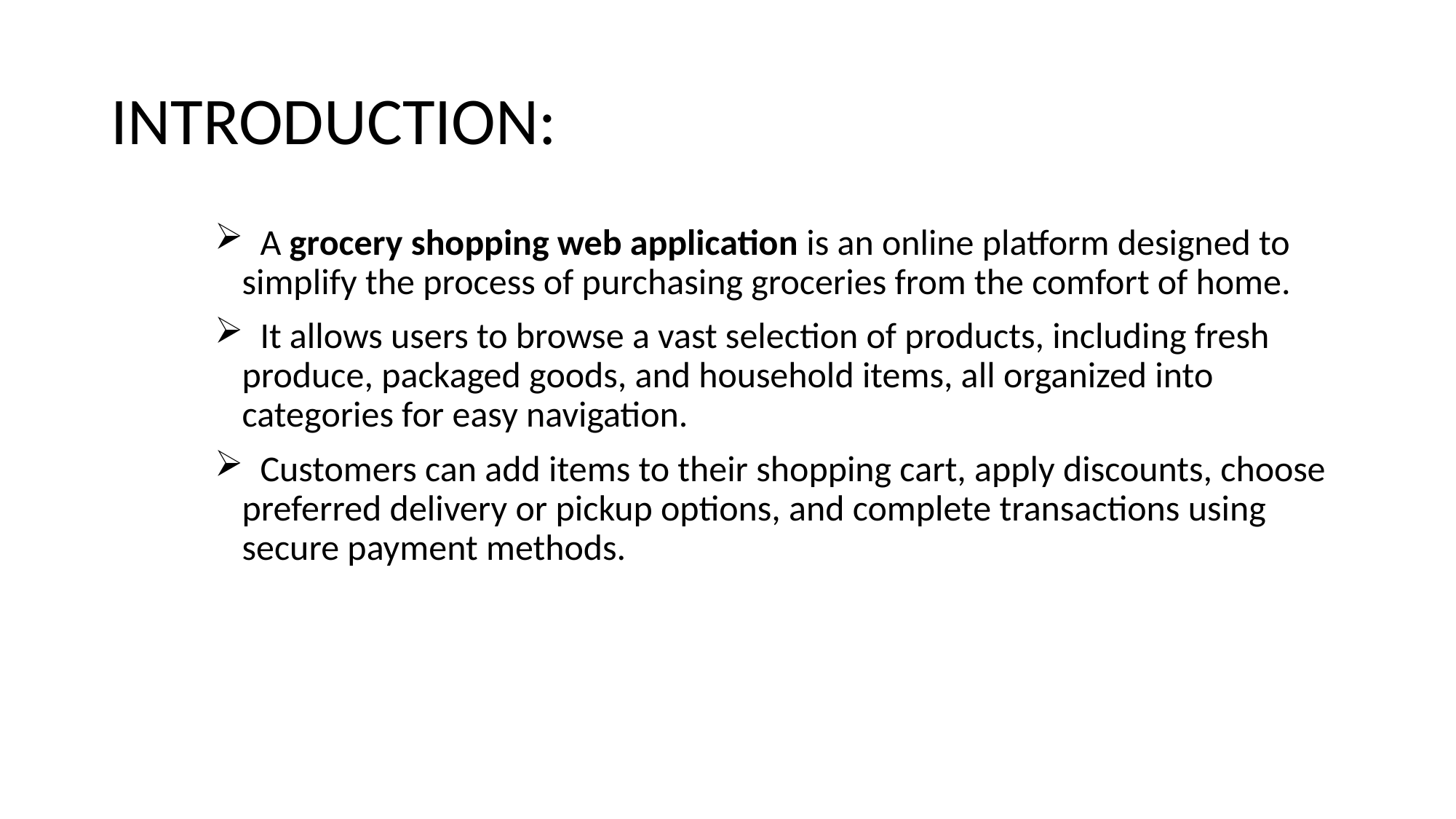

# INTRODUCTION:
  A grocery shopping web application is an online platform designed to simplify the process of purchasing groceries from the comfort of home.
  It allows users to browse a vast selection of products, including fresh produce, packaged goods, and household items, all organized into categories for easy navigation.
  Customers can add items to their shopping cart, apply discounts, choose preferred delivery or pickup options, and complete transactions using secure payment methods.